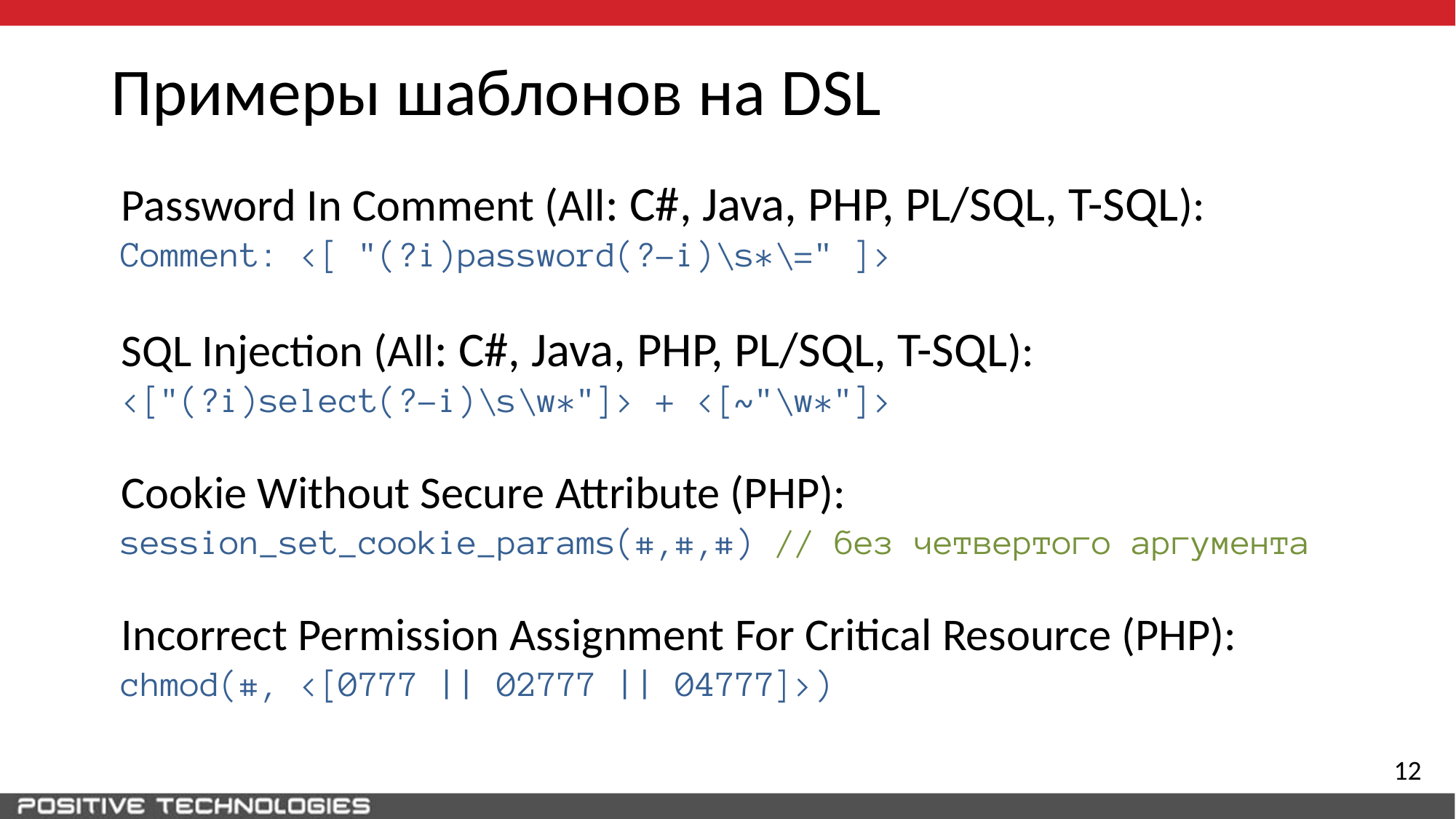

# Примеры шаблонов на DSL
Password In Comment (All: C#, Java, PHP, PL/SQL, T-SQL):
Comment: <[ "(?i)password(?-i)\s*\=" ]>

SQL Injection (All: C#, Java, PHP, PL/SQL, T-SQL):
<["(?i)select(?-i)\s\w*"]> + <[~"\w*"]>

Cookie Without Secure Attribute (PHP):
session_set_cookie_params(#,#,#) // без четвертого аргумента

Incorrect Permission Assignment For Critical Resource (PHP):
chmod(#, <[0777 || 02777 || 04777]>)

12